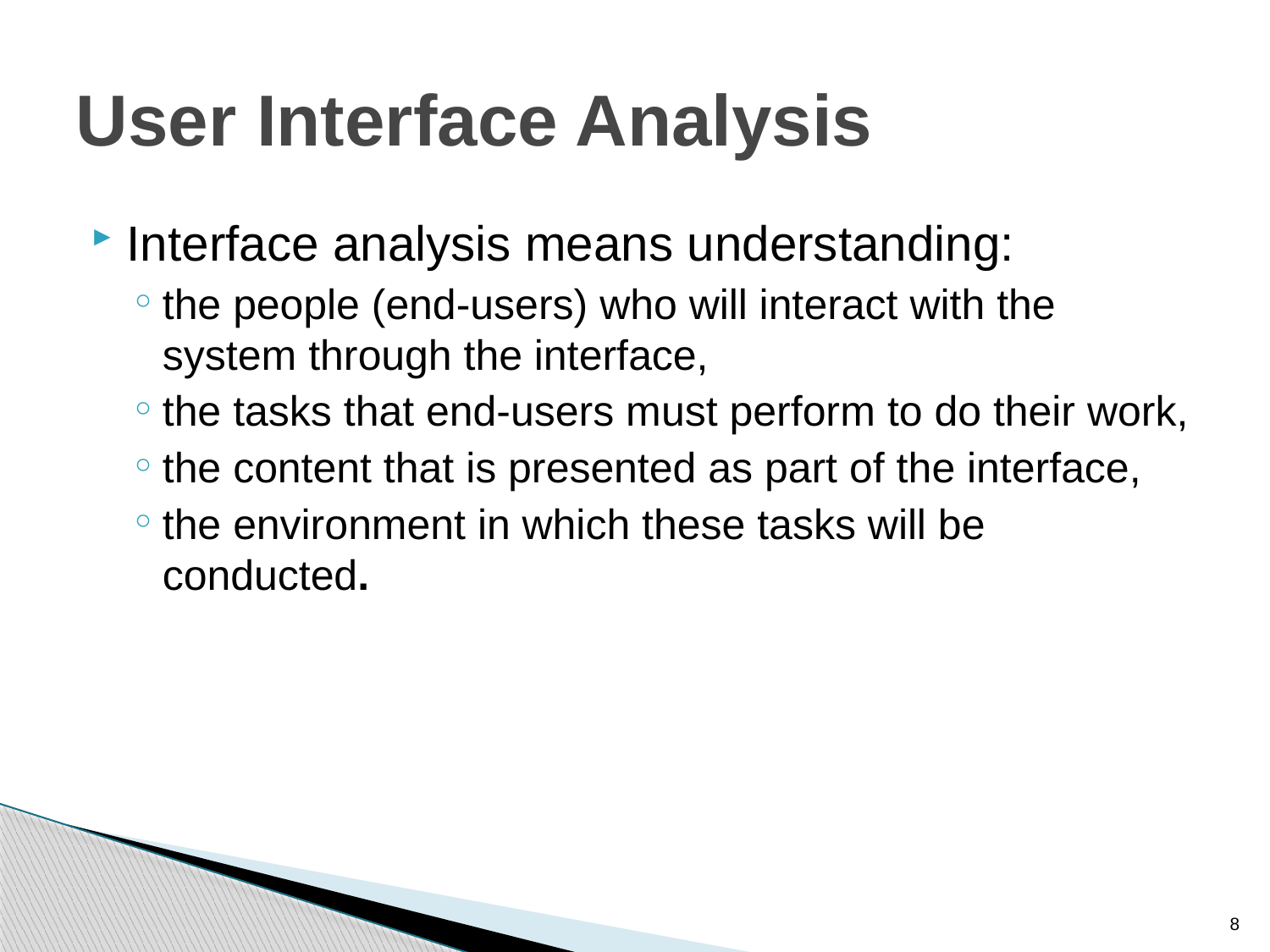

# User Interface Analysis
Interface analysis means understanding:
the people (end-users) who will interact with the system through the interface,
the tasks that end-users must perform to do their work,
the content that is presented as part of the interface,
the environment in which these tasks will be conducted.

8